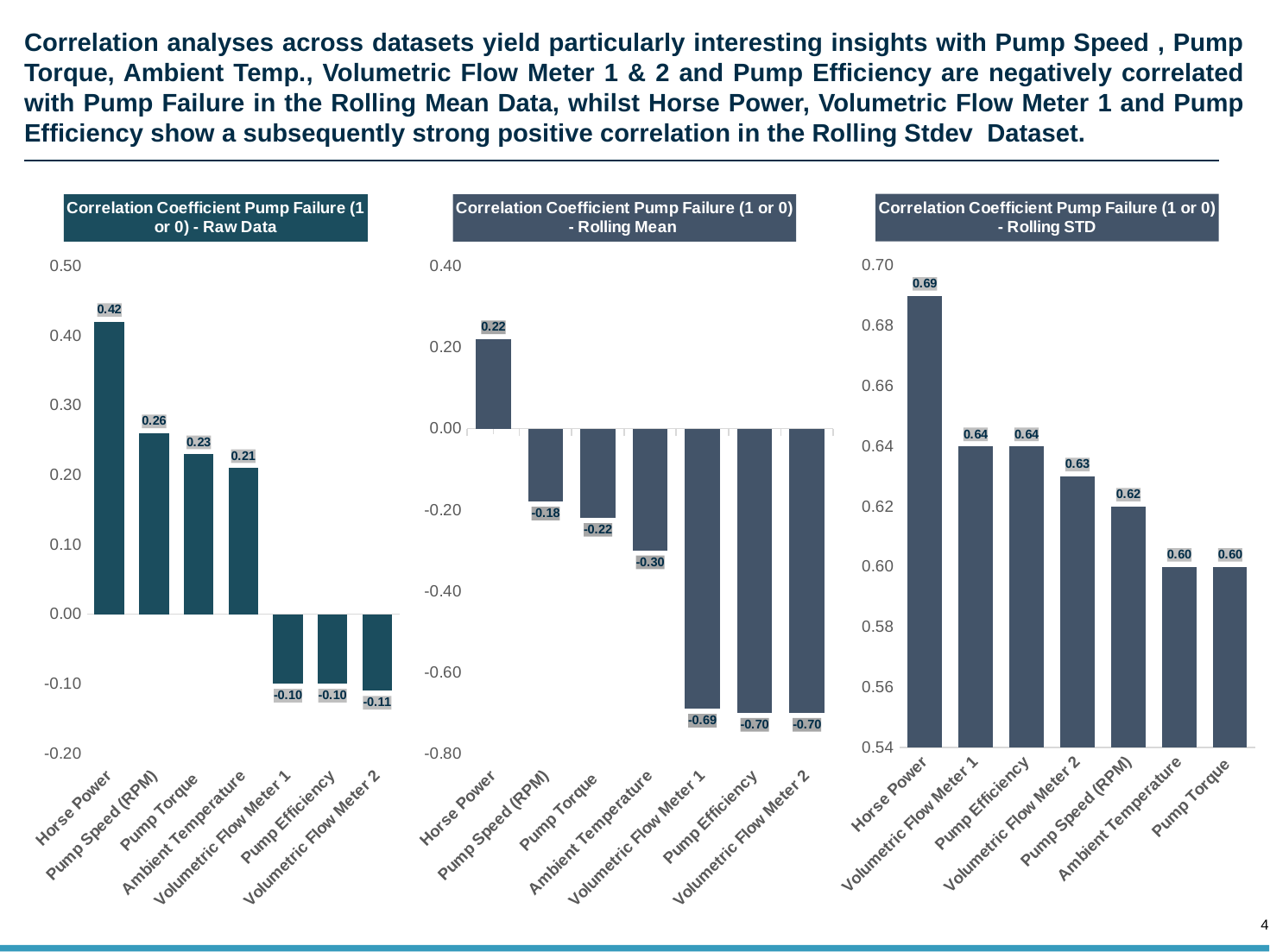

# Correlation analyses across datasets yield particularly interesting insights with Pump Speed , Pump Torque, Ambient Temp., Volumetric Flow Meter 1 & 2 and Pump Efficiency are negatively correlated with Pump Failure in the Rolling Mean Data, whilst Horse Power, Volumetric Flow Meter 1 and Pump Efficiency show a subsequently strong positive correlation in the Rolling Stdev  Dataset.

### Chart: Correlation Coefficient Pump Failure (1 or 0) - Rolling STD

| Category | Correlation Coefficient |
|---|---|
| Horse Power | 0.69 |
| Volumetric Flow Meter 1 | 0.64 |
| Pump Efficiency | 0.64 |
| Volumetric Flow Meter 2 | 0.63 |
| Pump Speed (RPM) | 0.62 |
| Ambient Temperature | 0.6 |
| Pump Torque  | 0.6 |

### Chart: Correlation Coefficient Pump Failure (1 or 0) - Raw Data

| Category |  |
|---|---|
| Horse Power | 0.42 |
| Pump Speed (RPM) | 0.26 |
| Pump Torque  | 0.23 |
| Ambient Temperature | 0.21 |
| Volumetric Flow Meter 1 | -0.1 |
| Pump Efficiency | -0.1 |
| Volumetric Flow Meter 2 | -0.11 |

### Chart: Correlation Coefficient Pump Failure (1 or 0) - Rolling Mean

| Category | Correlation Coefficient |
|---|---|
| Horse Power | 0.22 |
| Pump Speed (RPM) | -0.18 |
| Pump Torque  | -0.22 |
| Ambient Temperature | -0.3 |
| Volumetric Flow Meter 1 | -0.69 |
| Pump Efficiency | -0.7 |
| Volumetric Flow Meter 2 | -0.7 |